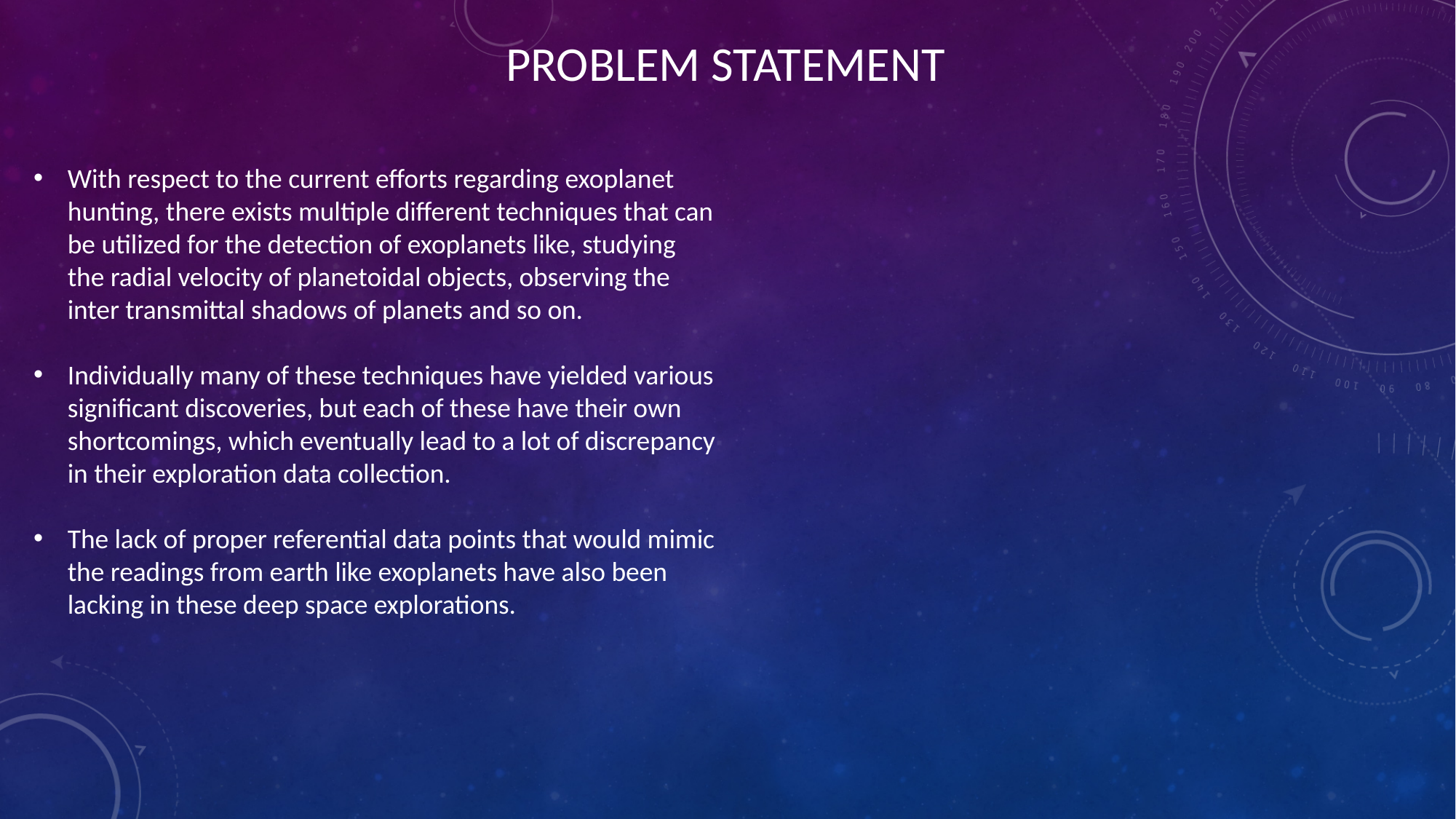

# Problem Statement
With respect to the current efforts regarding exoplanet hunting, there exists multiple different techniques that can be utilized for the detection of exoplanets like, studying the radial velocity of planetoidal objects, observing the inter transmittal shadows of planets and so on.

Individually many of these techniques have yielded various significant discoveries, but each of these have their own shortcomings, which eventually lead to a lot of discrepancy in their exploration data collection.

The lack of proper referential data points that would mimic the readings from earth like exoplanets have also been lacking in these deep space explorations.